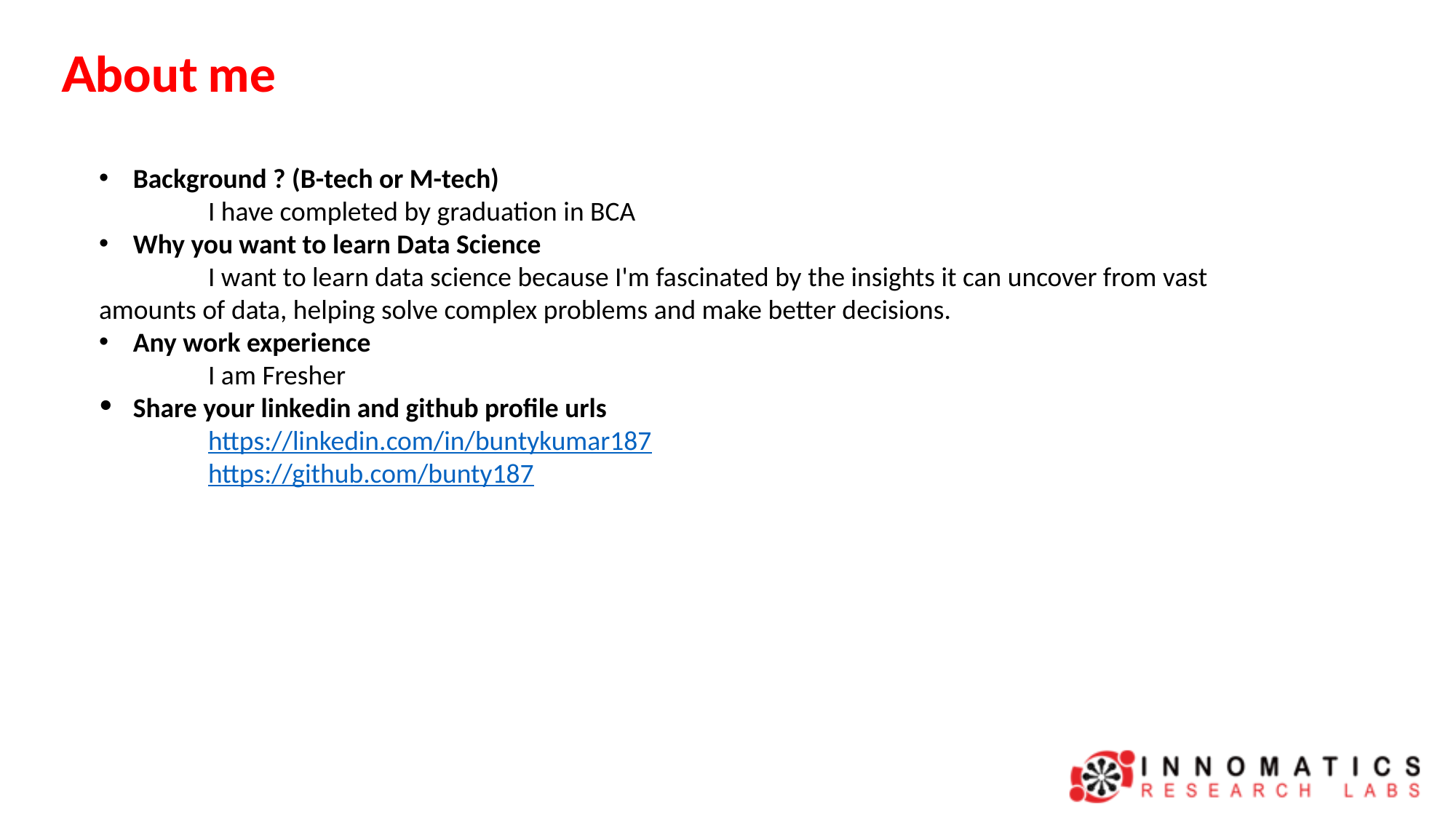

About me
Background ? (B-tech or M-tech)
	I have completed by graduation in BCA
Why you want to learn Data Science
	I want to learn data science because I'm fascinated by the insights it can uncover from vast 	amounts of data, helping solve complex problems and make better decisions.
Any work experience
	I am Fresher
Share your linkedin and github profile urls
	https://linkedin.com/in/buntykumar187
	https://github.com/bunty187